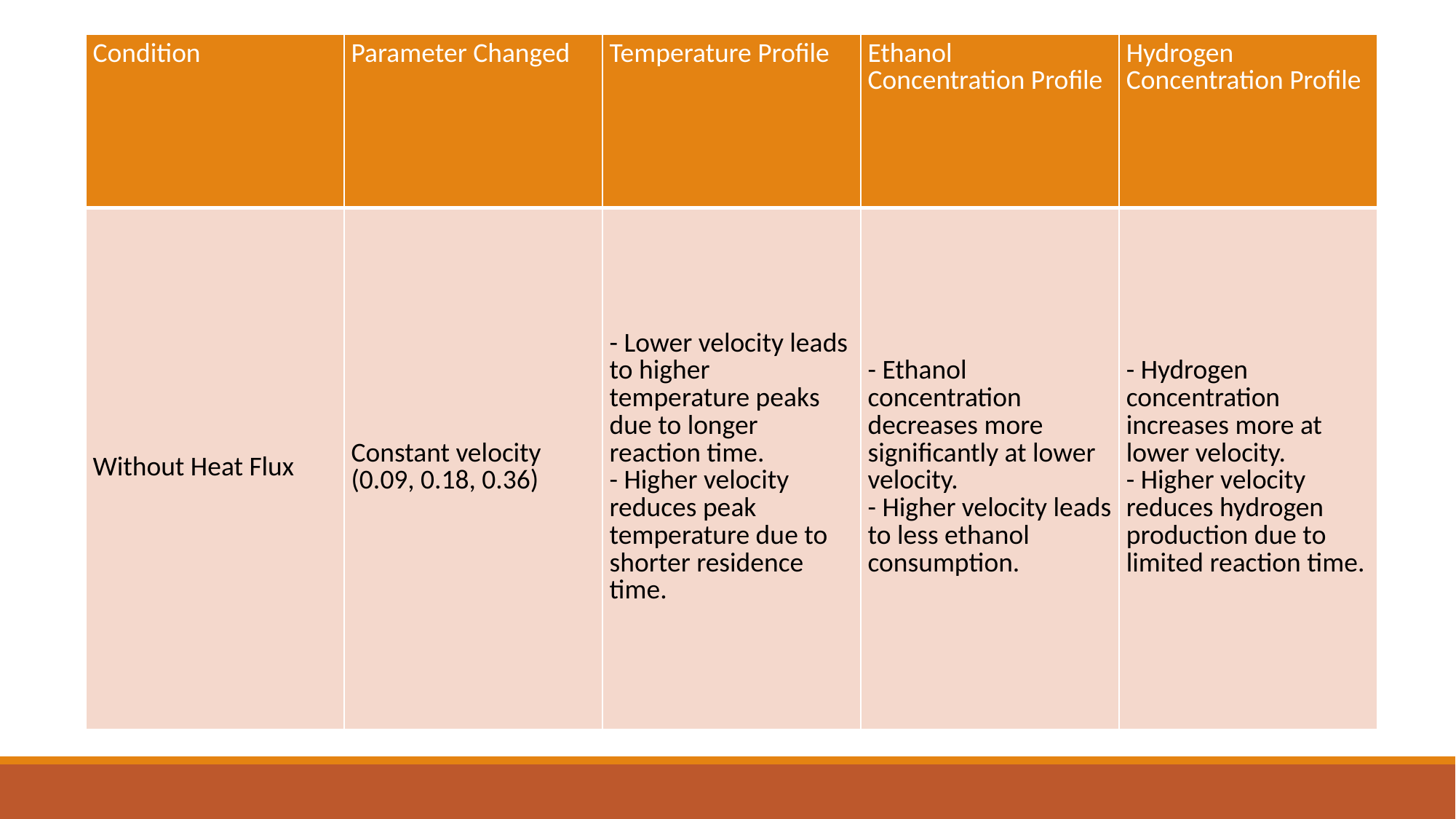

#
| Condition | Parameter Changed | Temperature Profile | Ethanol Concentration Profile | Hydrogen Concentration Profile |
| --- | --- | --- | --- | --- |
| Without Heat Flux | Constant velocity (0.09, 0.18, 0.36) | - Lower velocity leads to higher temperature peaks due to longer reaction time. - Higher velocity reduces peak temperature due to shorter residence time. | - Ethanol concentration decreases more significantly at lower velocity. - Higher velocity leads to less ethanol consumption. | - Hydrogen concentration increases more at lower velocity. - Higher velocity reduces hydrogen production due to limited reaction time. |